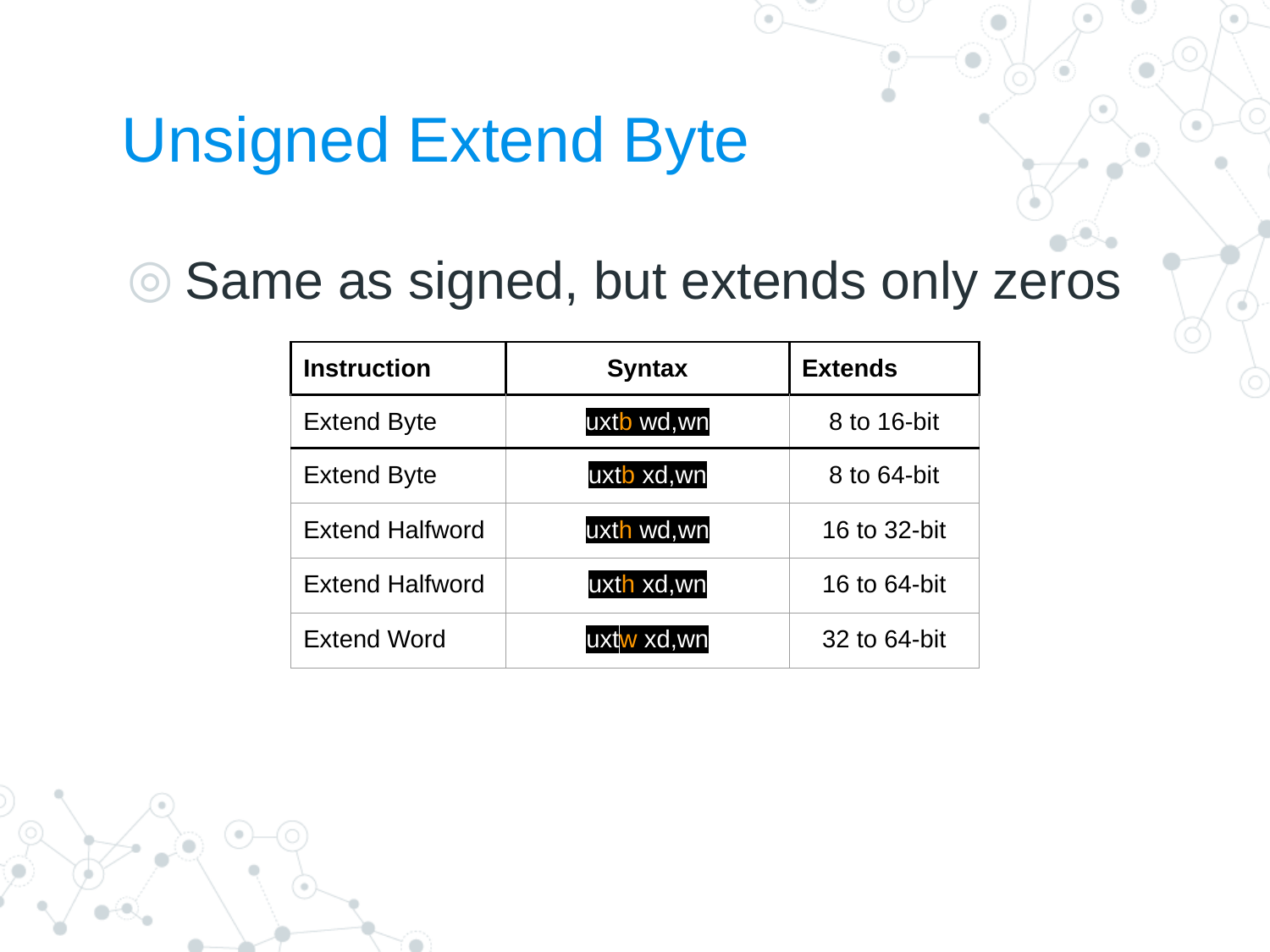

# Unsigned Extend Byte
Same as signed, but extends only zeros

| Instruction | Syntax | Extends |
| --- | --- | --- |
| Extend Byte | uxtb wd,wn | 8 to 16-bit |
| Extend Byte | uxtb xd,wn | 8 to 64-bit |
| Extend Halfword | uxth wd,wn | 16 to 32-bit |
| Extend Halfword | uxth xd,wn | 16 to 64-bit |
| Extend Word | uxtw xd,wn | 32 to 64-bit |